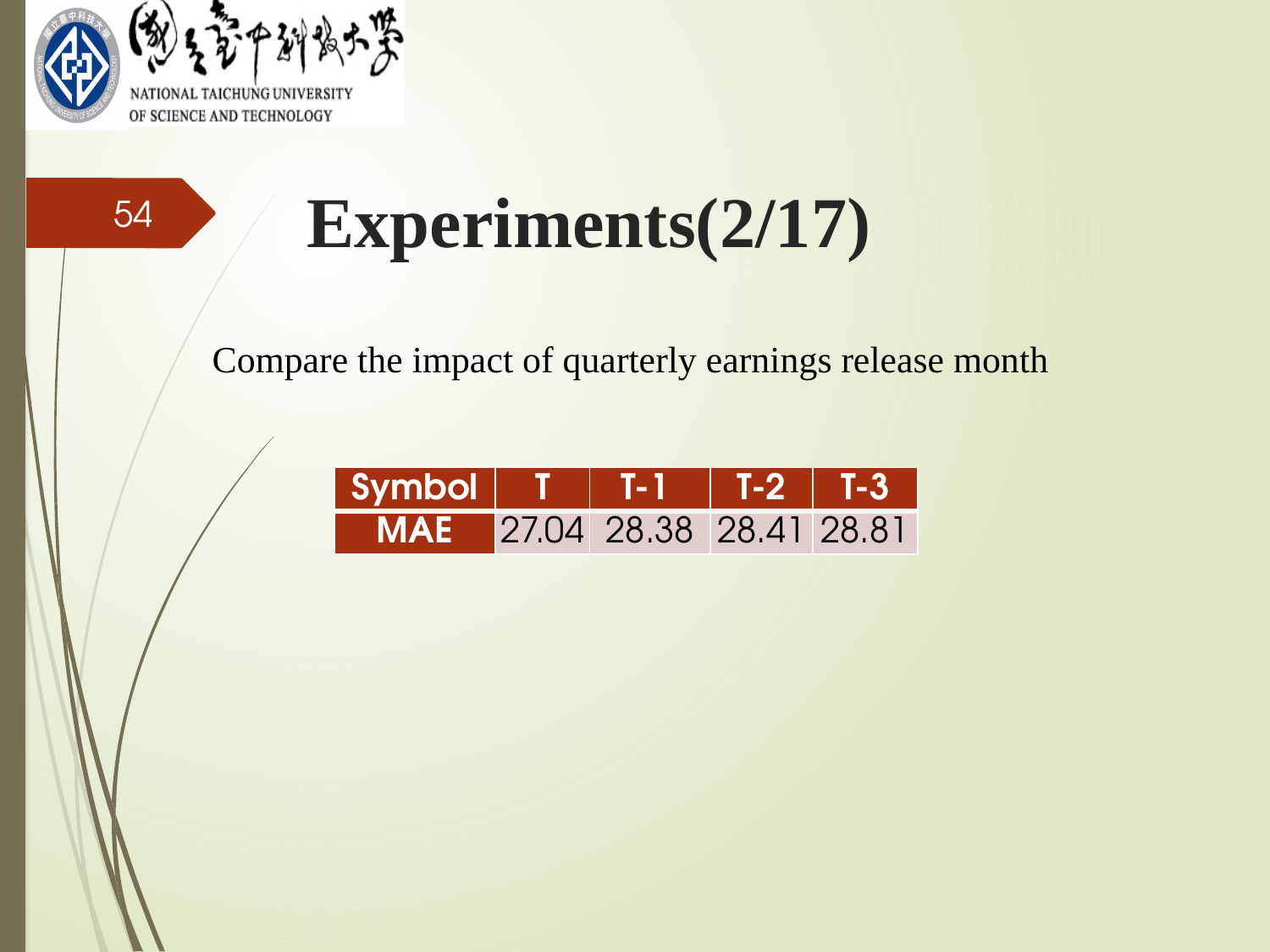

Experiments(2/17)
54
Compare the impact of quarterly earnings release month
| Symbol | T | T-1 | T-2 | T-3 |
| --- | --- | --- | --- | --- |
| MAE | 27.04 | 28.38 | 28.41 | 28.81 |